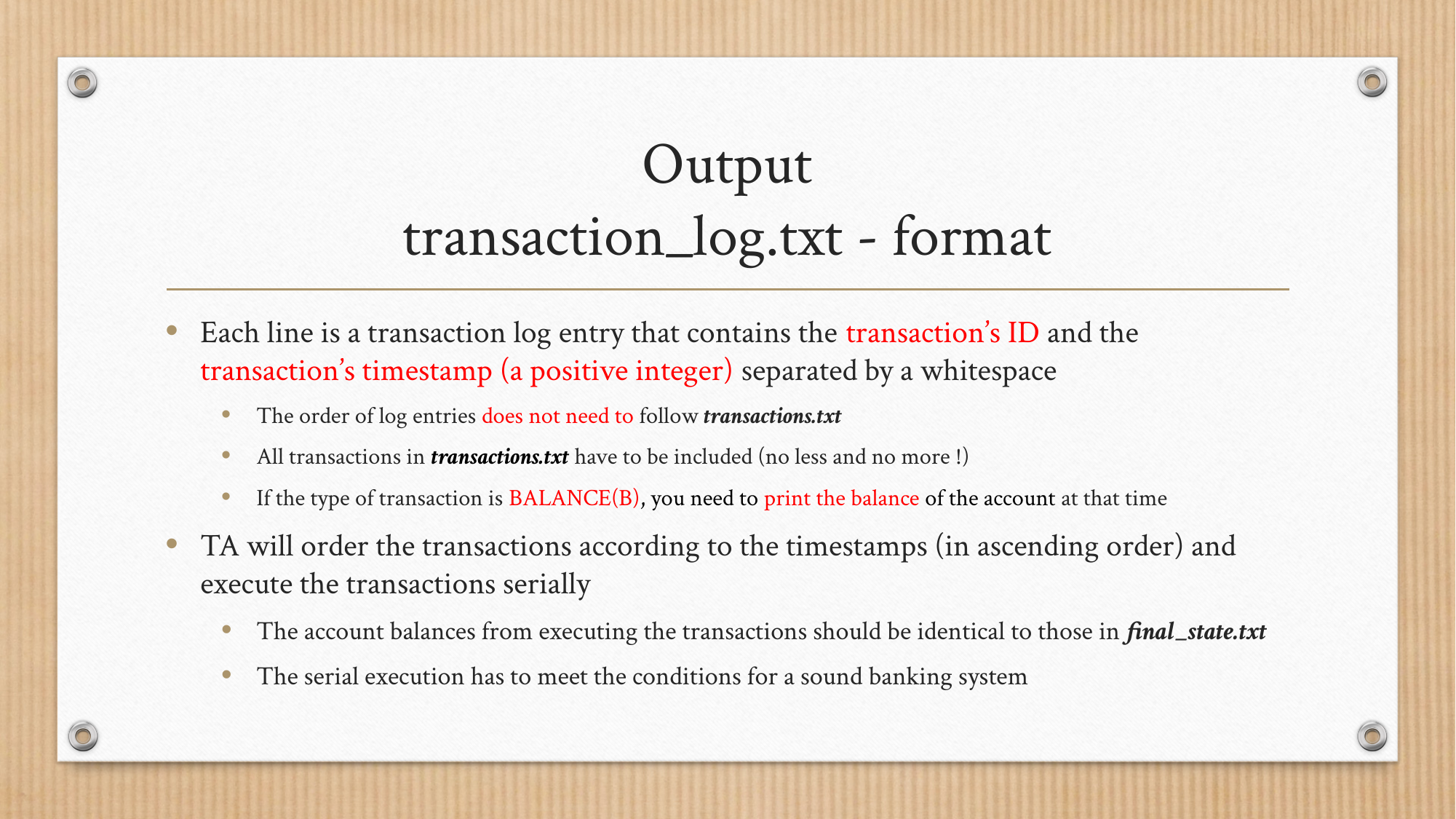

# Output transaction_log.txt - format
Each line is a transaction log entry that contains the transaction’s ID and the transaction’s timestamp (a positive integer) separated by a whitespace
The order of log entries does not need to follow transactions.txt
All transactions in transactions.txt have to be included (no less and no more !)
If the type of transaction is BALANCE(B), you need to print the balance of the account at that time
TA will order the transactions according to the timestamps (in ascending order) and execute the transactions serially
The account balances from executing the transactions should be identical to those in final_state.txt
The serial execution has to meet the conditions for a sound banking system